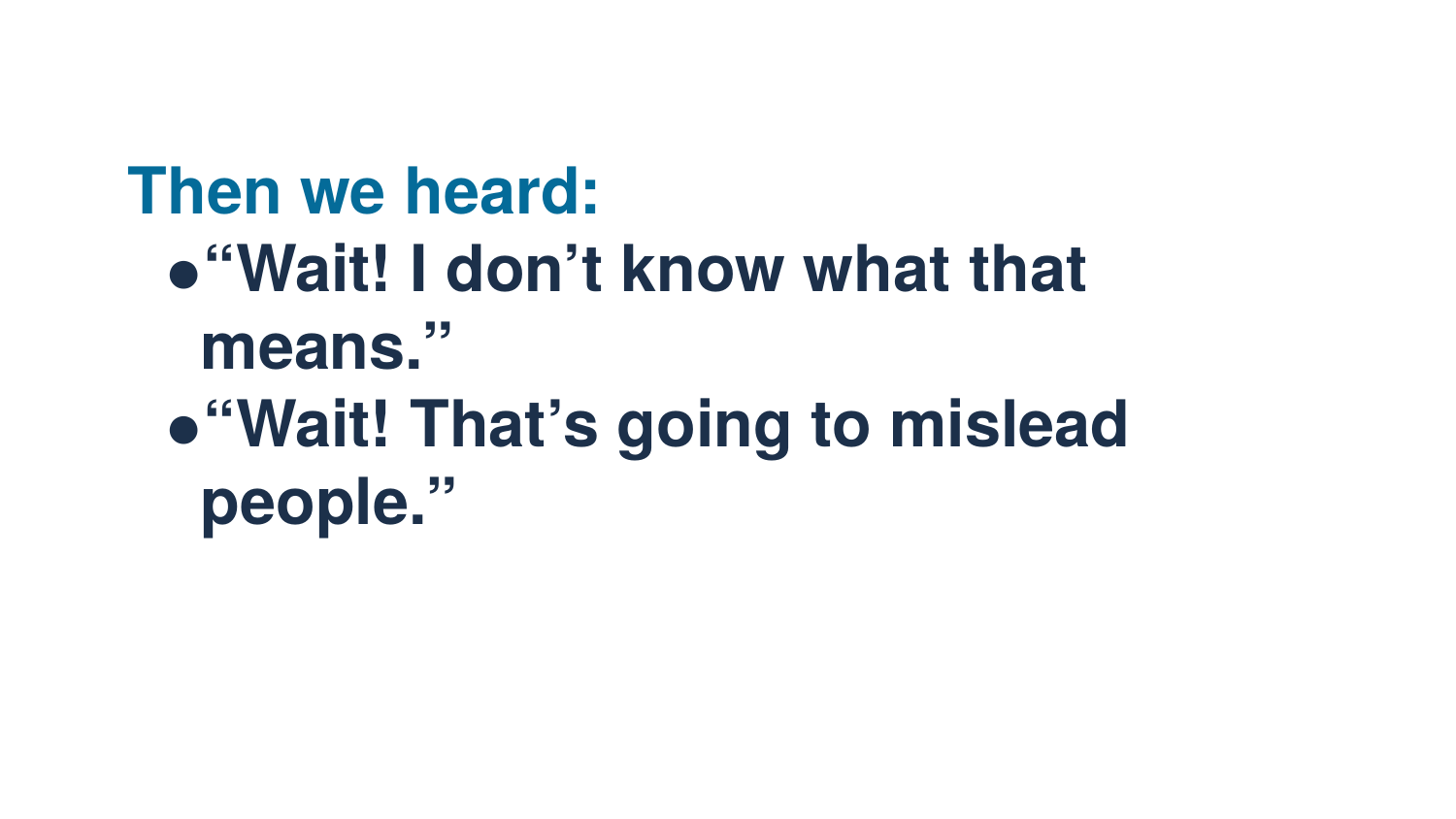

# Then we heard:
“Wait! I don’t know what that means.”
“Wait! That’s going to mislead people.”